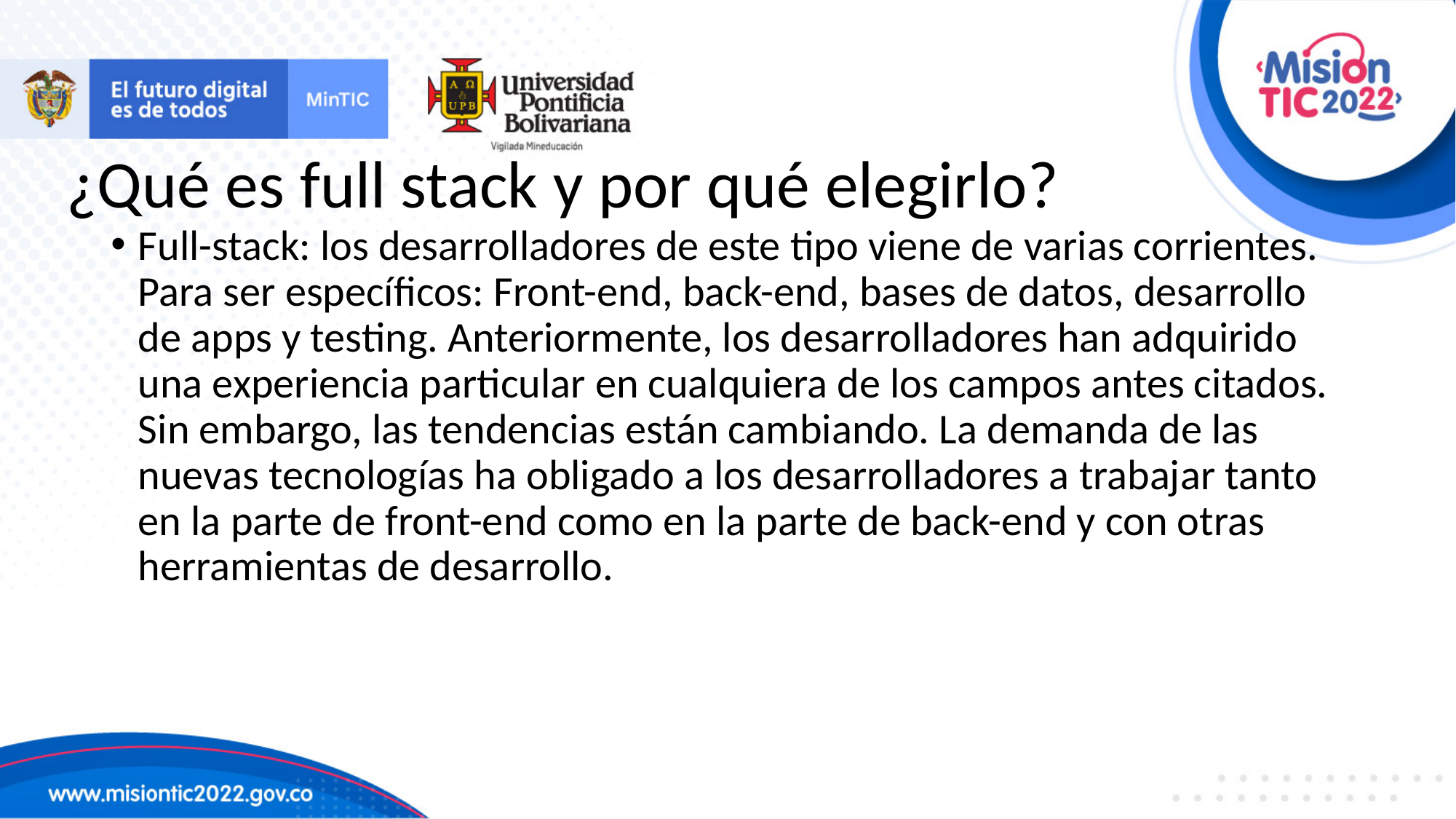

# ¿Qué es full stack y por qué elegirlo?
Full-stack: los desarrolladores de este tipo viene de varias corrientes. Para ser específicos: Front-end, back-end, bases de datos, desarrollo de apps y testing. Anteriormente, los desarrolladores han adquirido una experiencia particular en cualquiera de los campos antes citados. Sin embargo, las tendencias están cambiando. La demanda de las nuevas tecnologías ha obligado a los desarrolladores a trabajar tanto en la parte de front-end como en la parte de back-end y con otras herramientas de desarrollo.